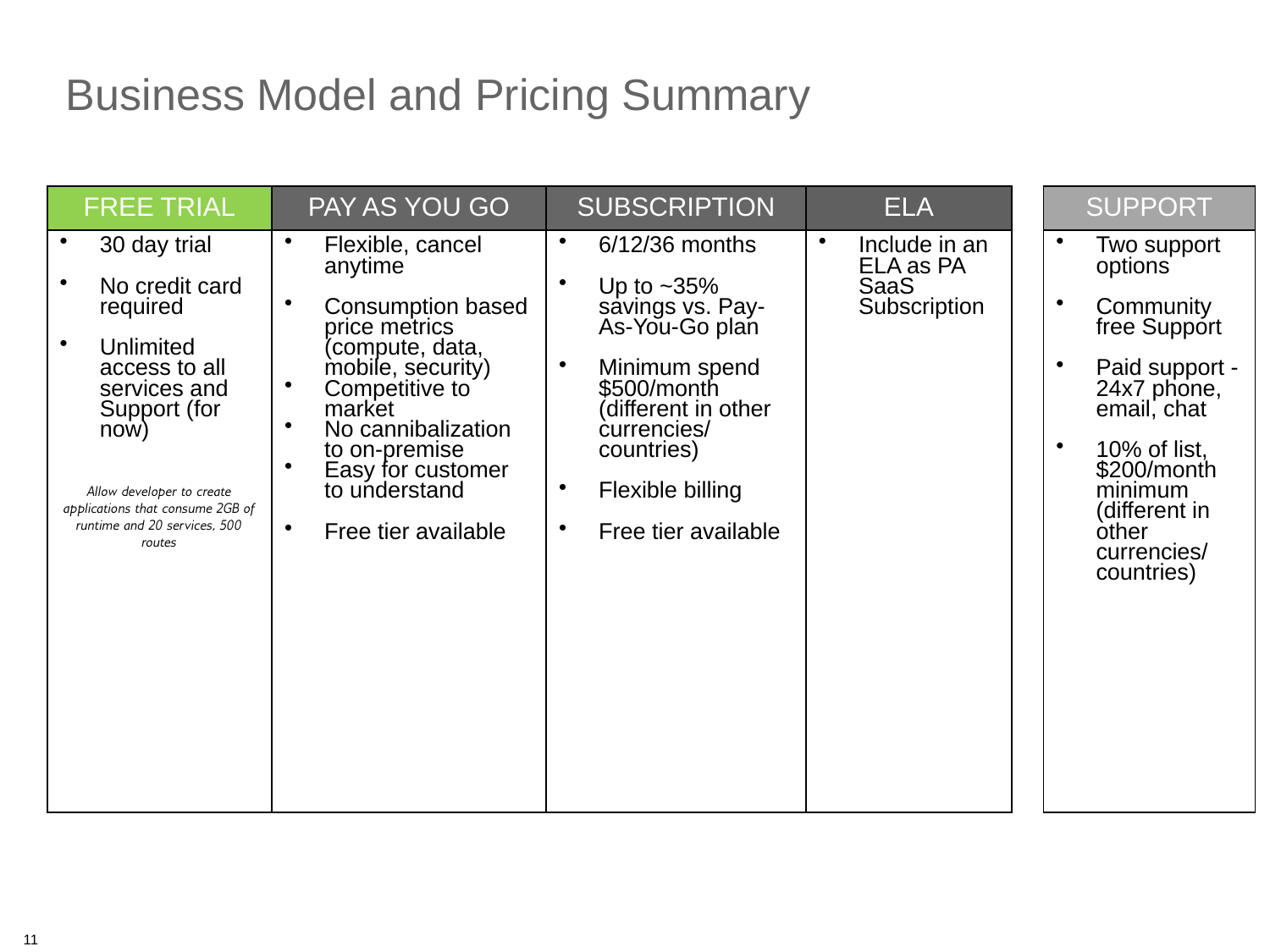

Business Model and Pricing Summary
| FREE TRIAL | PAY AS YOU GO | SUBSCRIPTION | ELA |  | SUPPORT |
| --- | --- | --- | --- | --- | --- |
| 30 day trial No credit card required Unlimited access to all services and Support (for now) | Flexible, cancel anytime Consumption based price metrics (compute, data, mobile, security) Competitive to market No cannibalization to on-premise Easy for customer to understand Free tier available | 6/12/36 months Up to ~35% savings vs. Pay-As-You-Go plan Minimum spend $500/month (different in other currencies/ countries) Flexible billing Free tier available | Include in an ELA as PA SaaS Subscription |  | Two support options Community free Support Paid support - 24x7 phone, email, chat 10% of list, $200/month minimum (different in other currencies/ countries) |
Allow developer to create applications that consume 2GB of runtime and 20 services, 500 routes
11